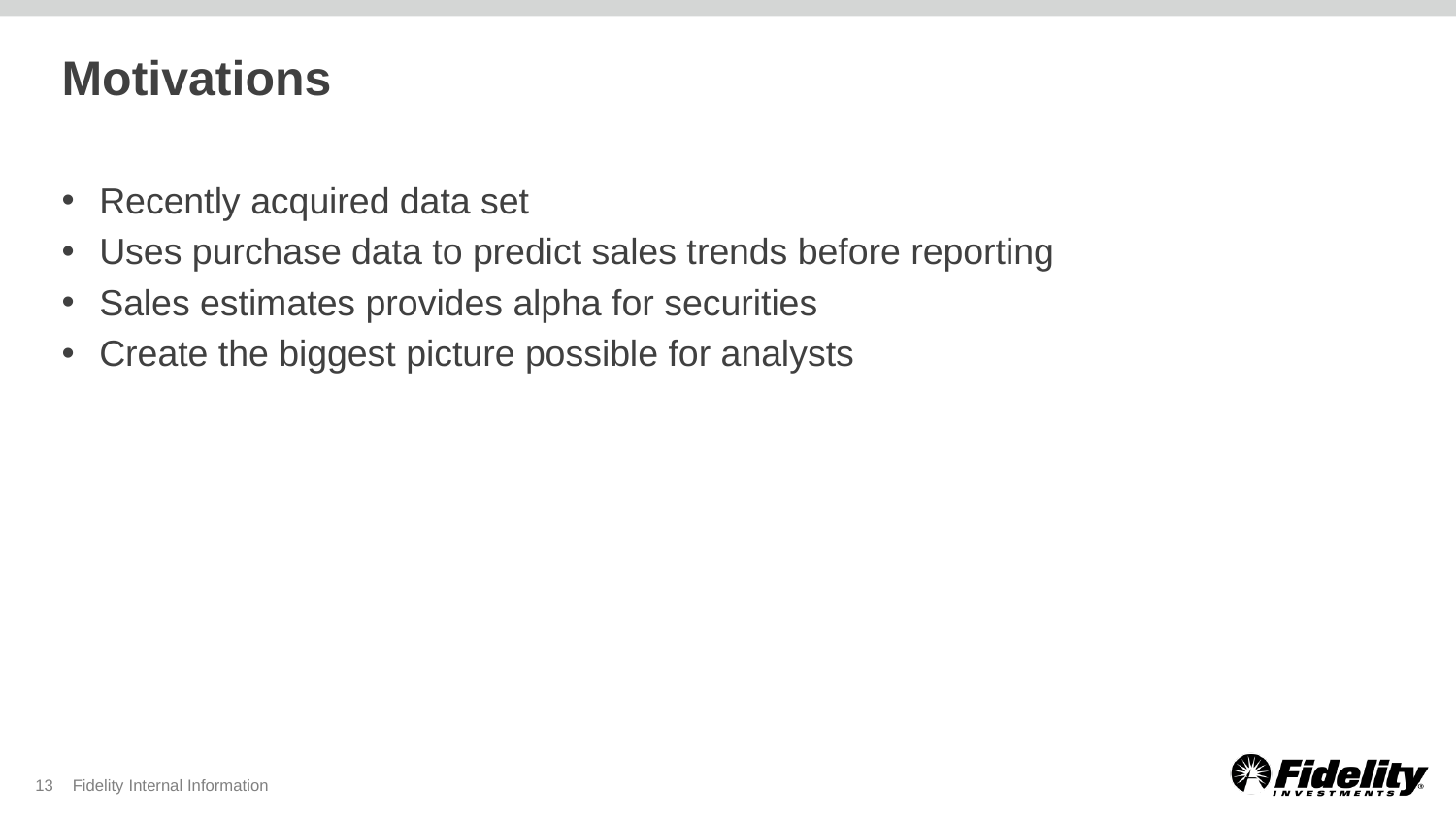

# Motivations
Recently acquired data set
Uses purchase data to predict sales trends before reporting
Sales estimates provides alpha for securities
Create the biggest picture possible for analysts
13